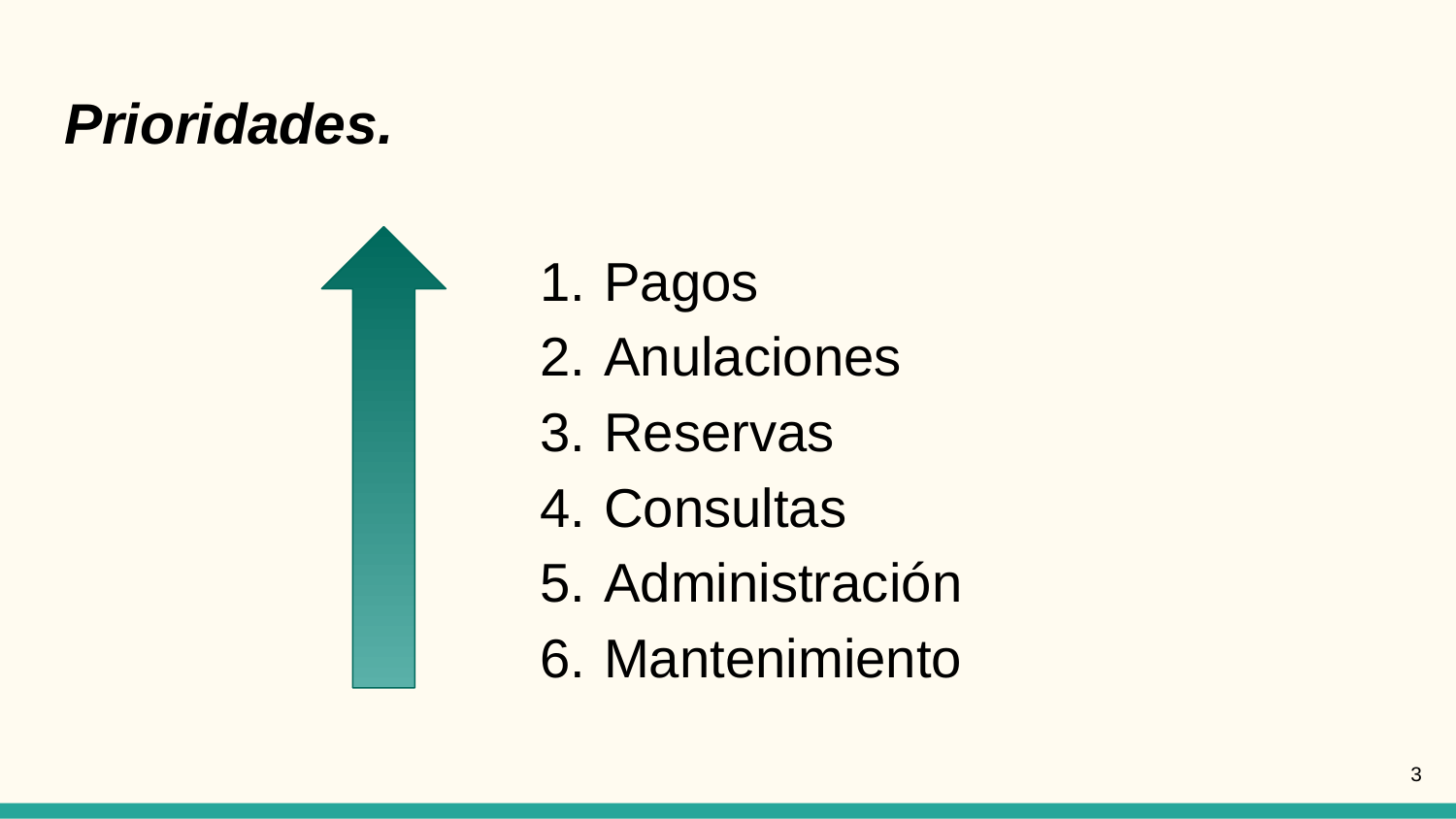

# Prioridades.
Pagos
Anulaciones
Reservas
Consultas
Administración
Mantenimiento

3